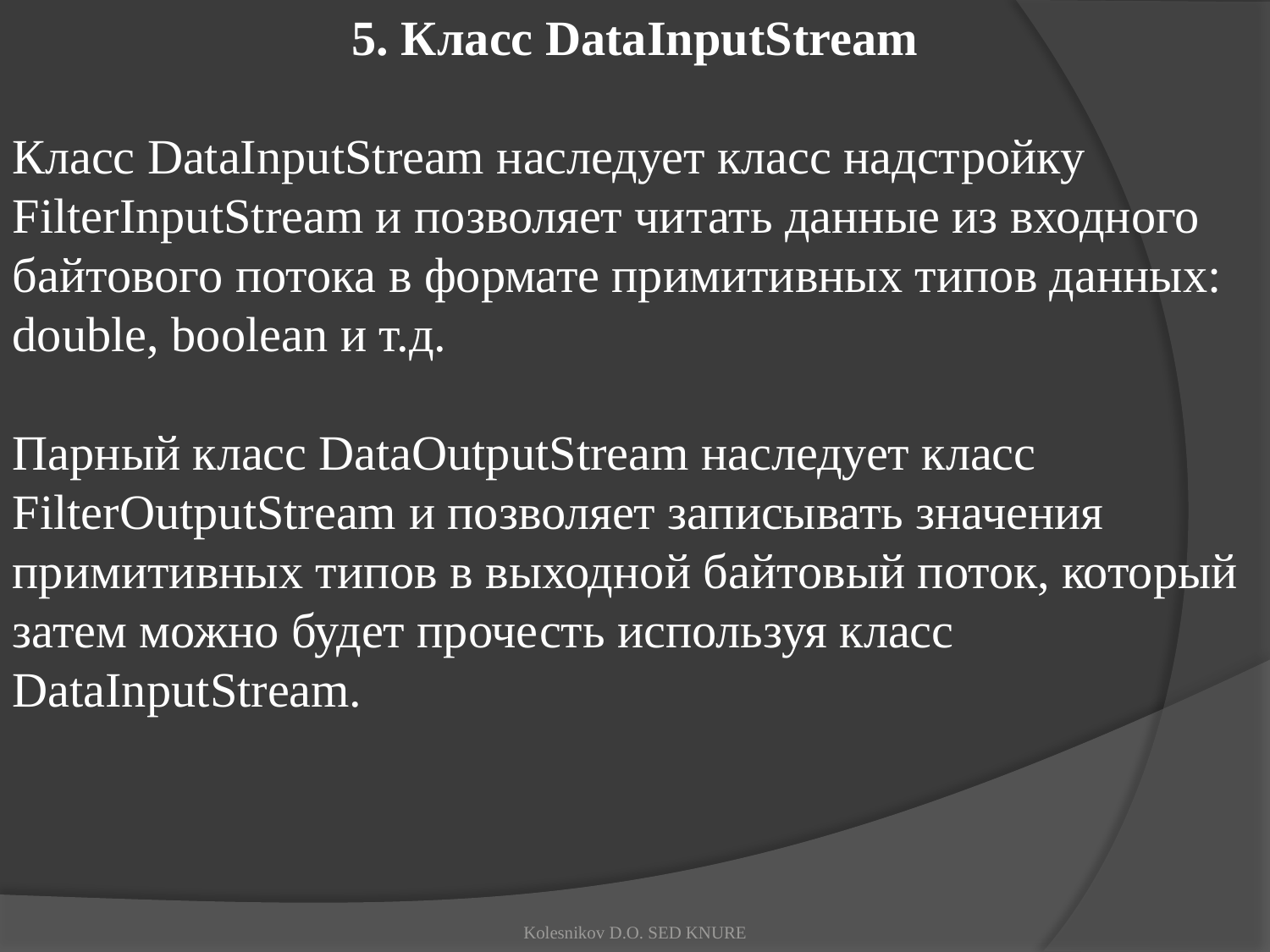

5. Класс DataInputStream

Класс DataInputStream наследует класс надстройку FilterInputStream и позволяет читать данные из входного байтового потока в формате примитивных типов данных: double, boolean и т.д.

Парный класс DataOutputStream наследует класс FilterOutputStream и позволяет записывать значения примитивных типов в выходной байтовый поток, который затем можно будет прочесть используя класс DataInputStream.
Kolesnikov D.O. SED KNURE